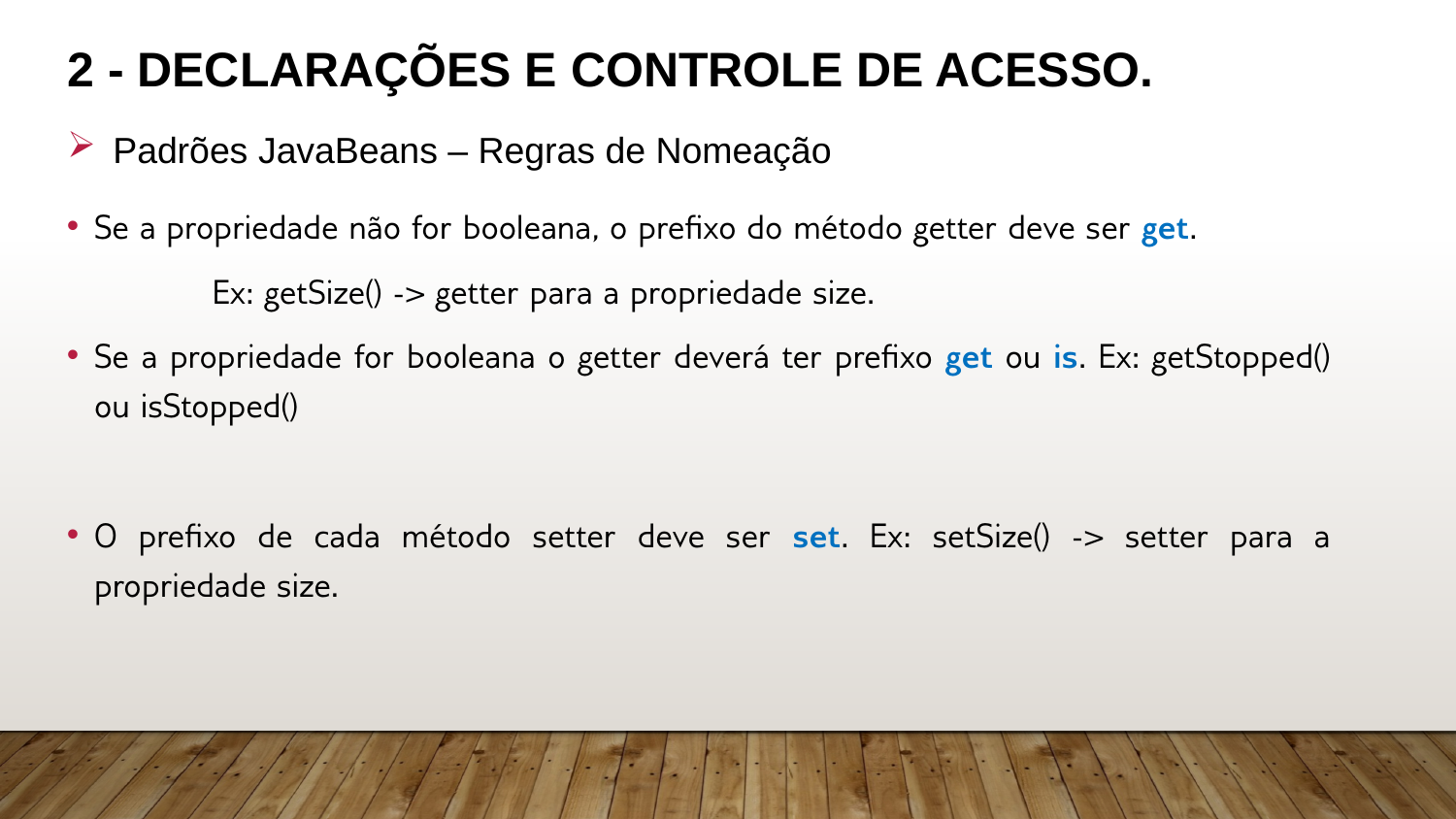

# 2 - Declarações e Controle de Acesso.
Padrões JavaBeans – Regras de Nomeação
Se a propriedade não for booleana, o prefixo do método getter deve ser get.
	Ex: getSize() -> getter para a propriedade size.
Se a propriedade for booleana o getter deverá ter prefixo get ou is. Ex: getStopped() ou isStopped()

O prefixo de cada método setter deve ser set. Ex: setSize() -> setter para a propriedade size.